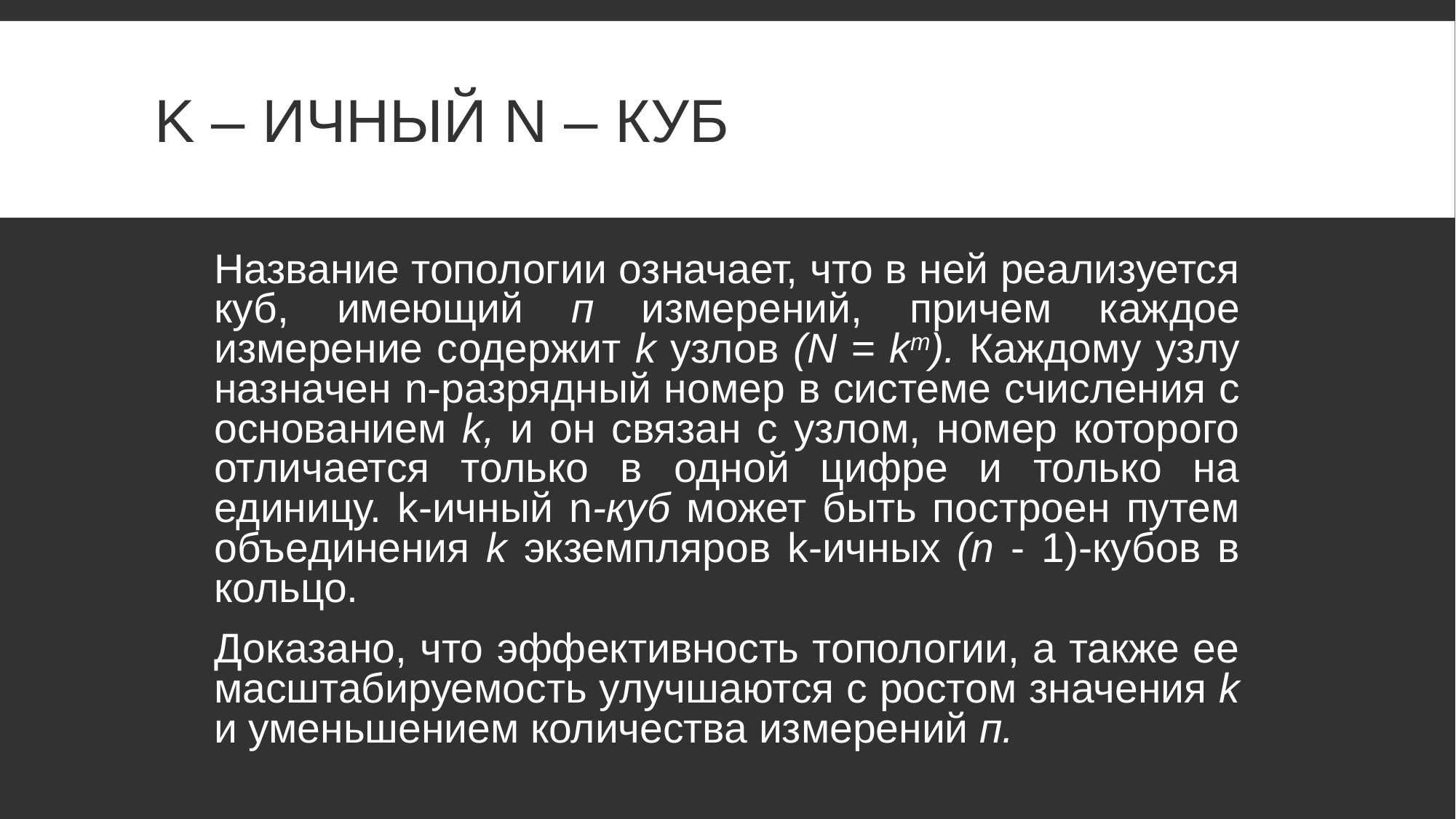

# k – ичный n – куб
Название топологии означает, что в ней реализуется куб, имеющий п измерений, причем каждое измерение содержит k узлов (N = kт). Каждому узлу назначен n-разрядный номер в системе счисления с основанием k, и он связан с узлом, номер которого отличается только в одной цифре и только на единицу. k-ичный n-куб может быть построен путем объединения k экземпляров k-ичных (n - 1)-кубов в кольцо.
Доказано, что эффективность топологии, а также ее масштабируемость улуч­шаются с ростом значения k и уменьшением количества измерений п.